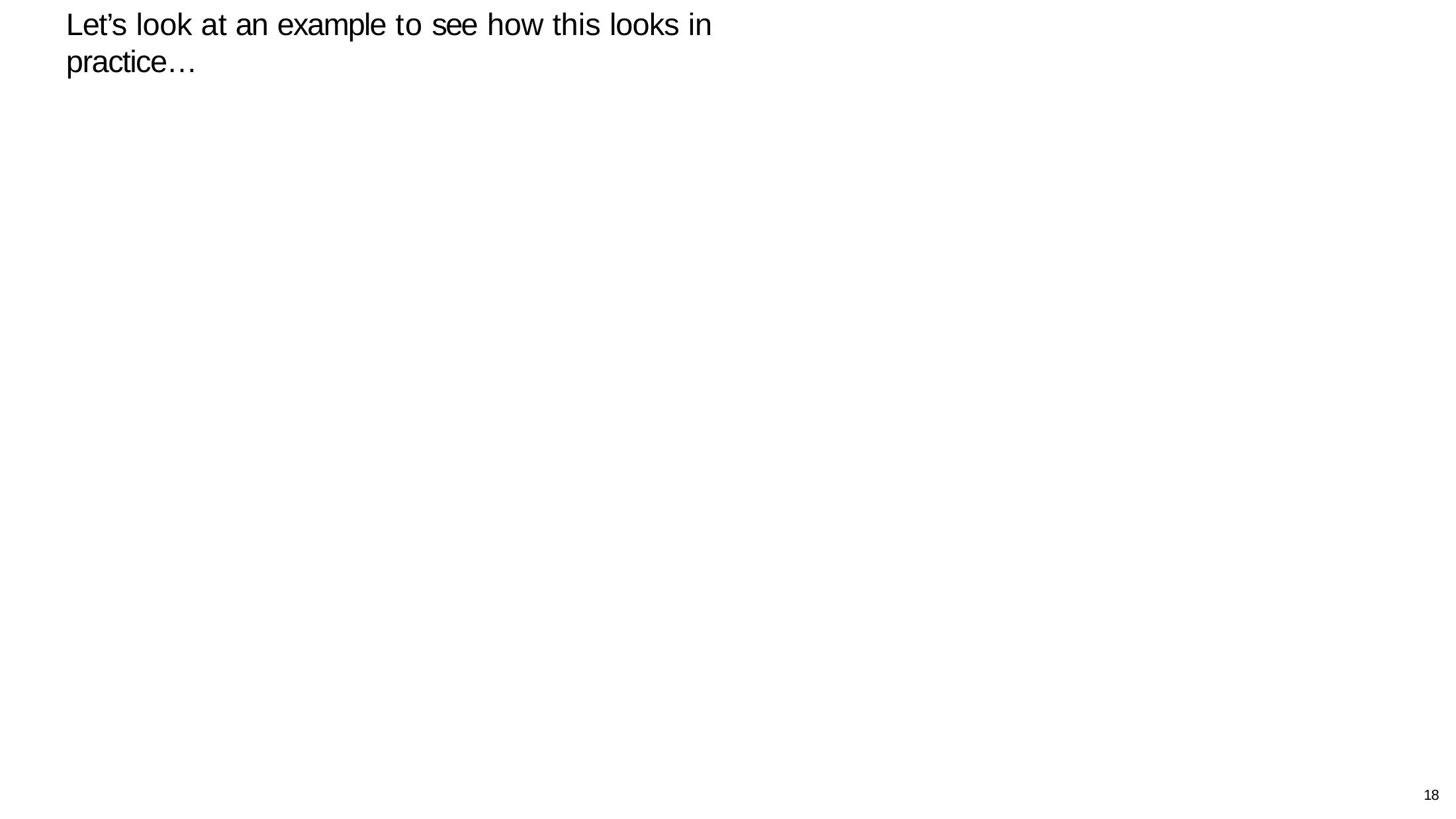

# Let’s look at an example to see how this looks in practice…
18